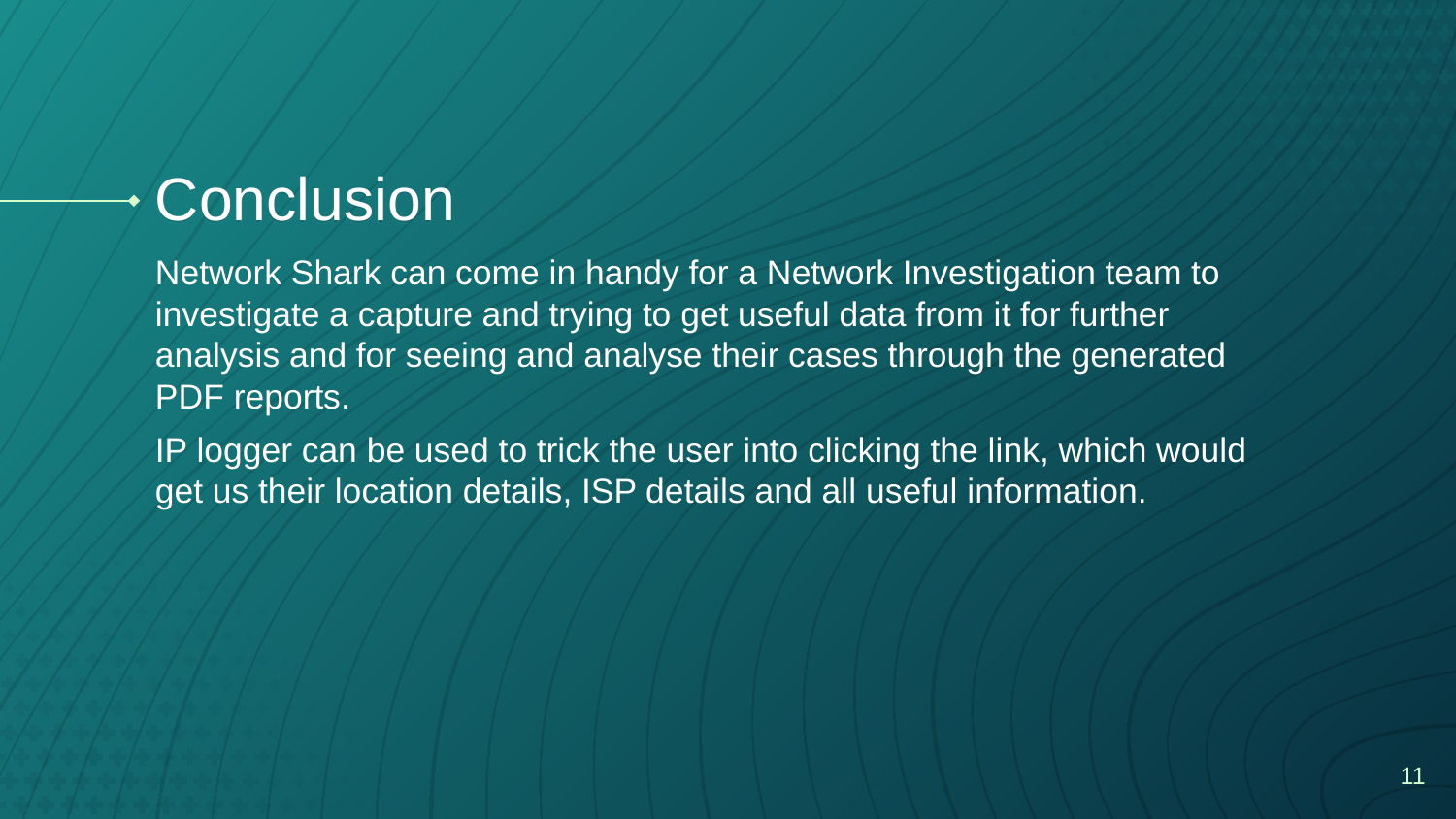

# Conclusion
Network Shark can come in handy for a Network Investigation team to investigate a capture and trying to get useful data from it for further analysis and for seeing and analyse their cases through the generated PDF reports.
IP logger can be used to trick the user into clicking the link, which would get us their location details, ISP details and all useful information.

11